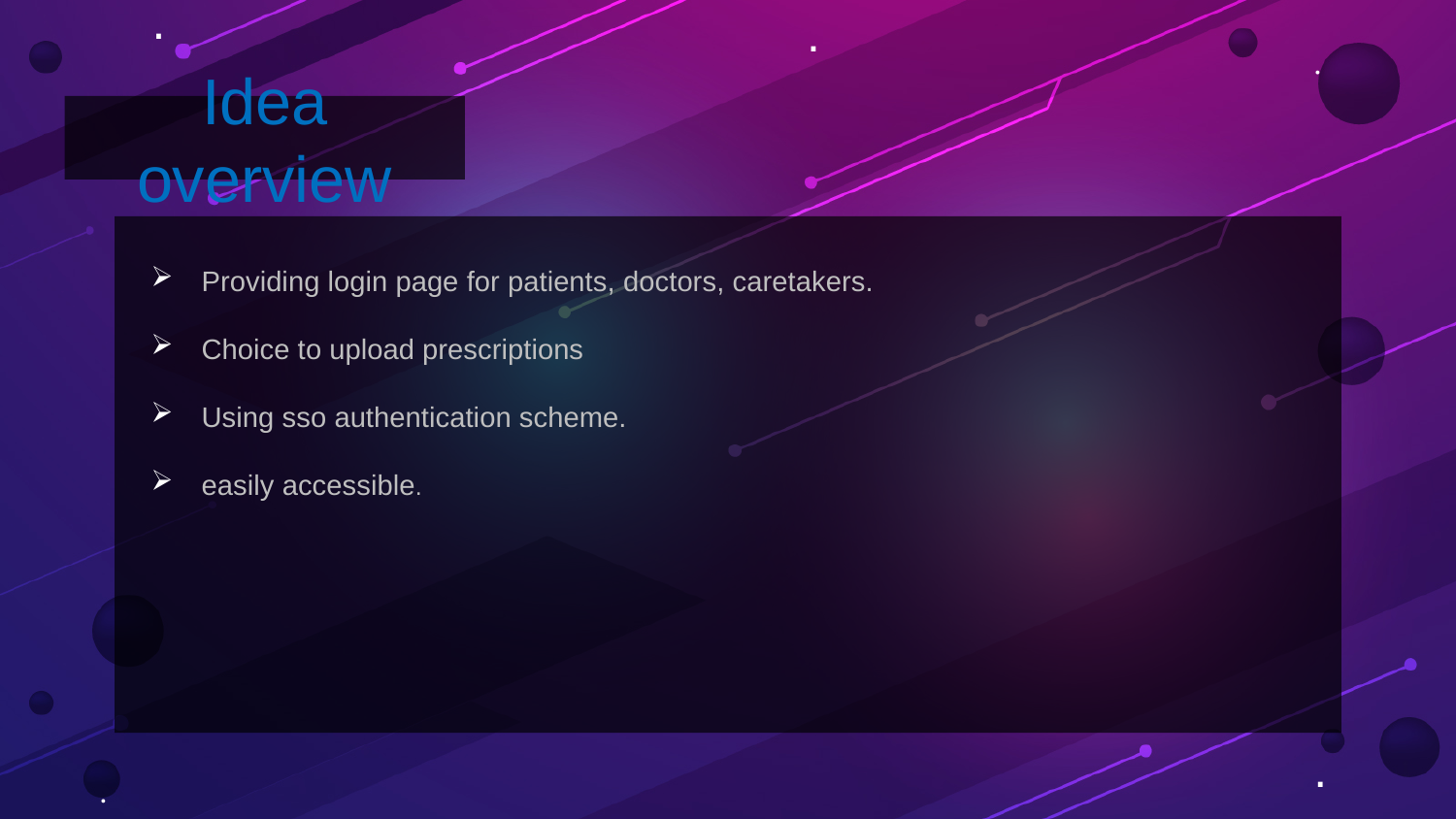

.
.
# Idea overview
.

Providing login page for patients, doctors, caretakers.

Choice to upload prescriptions

Using sso authentication scheme.

easily accessible.
.
.